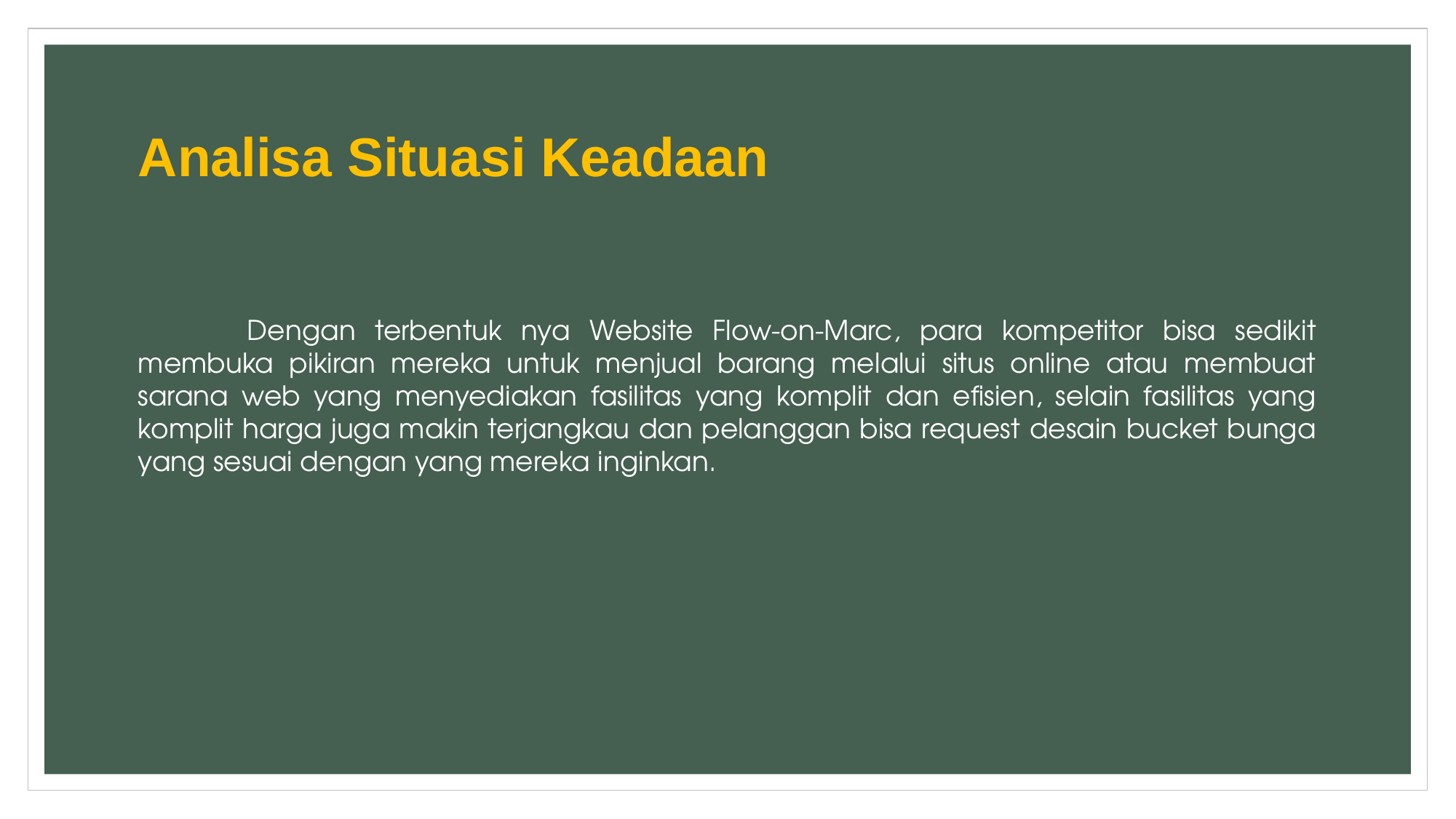

# Analisa Situasi Keadaan
	Dengan terbentuk nya Website Flow-on-Marc, para kompetitor bisa sedikit membuka pikiran mereka untuk menjual barang melalui situs online atau membuat sarana web yang menyediakan fasilitas yang komplit dan efisien, selain fasilitas yang komplit harga juga makin terjangkau dan pelanggan bisa request desain bucket bunga yang sesuai dengan yang mereka inginkan.